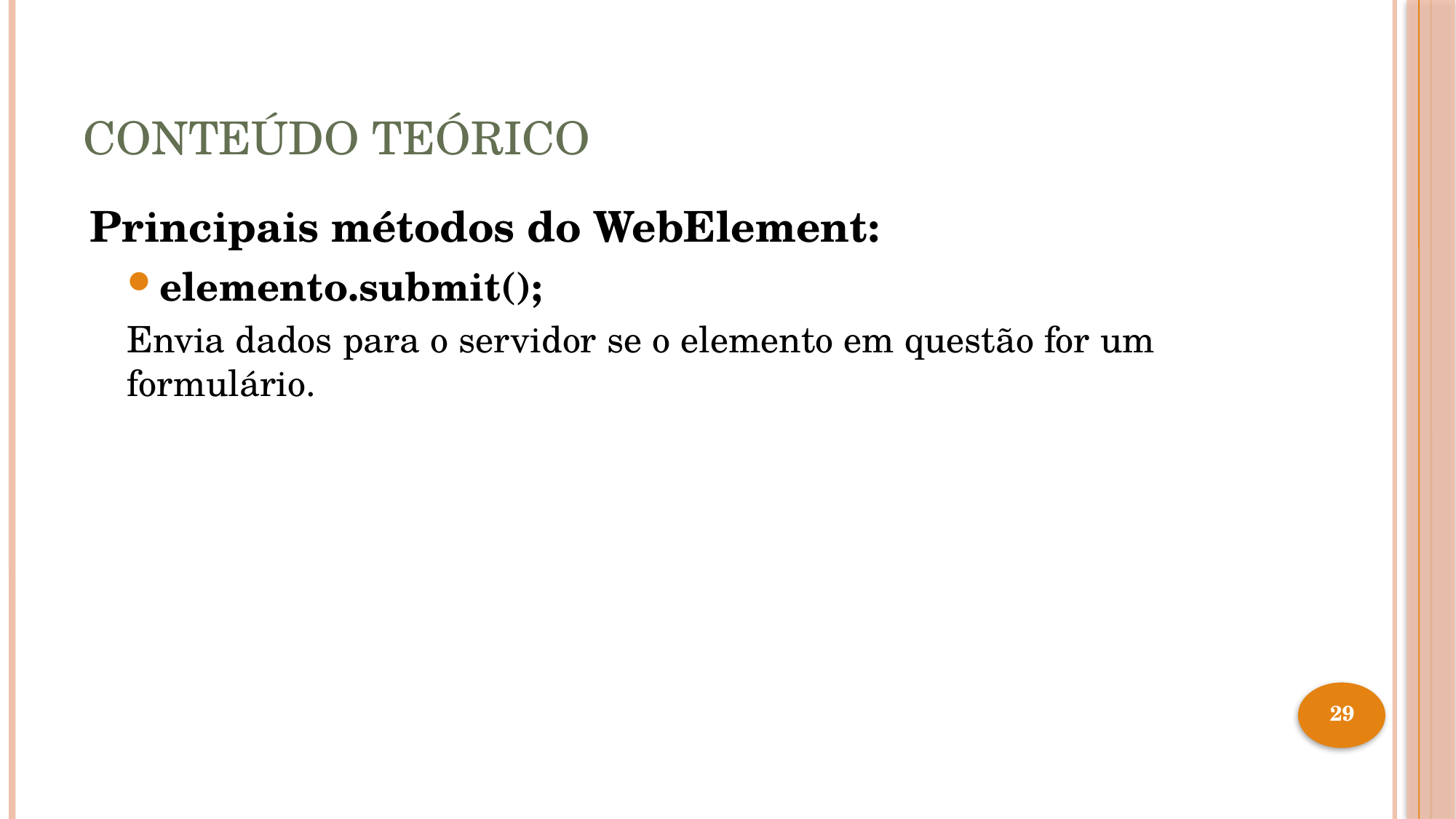

# Conteúdo teórico
Principais métodos do WebElement:
elemento.submit();
Envia dados para o servidor se o elemento em questão for um formulário.

29